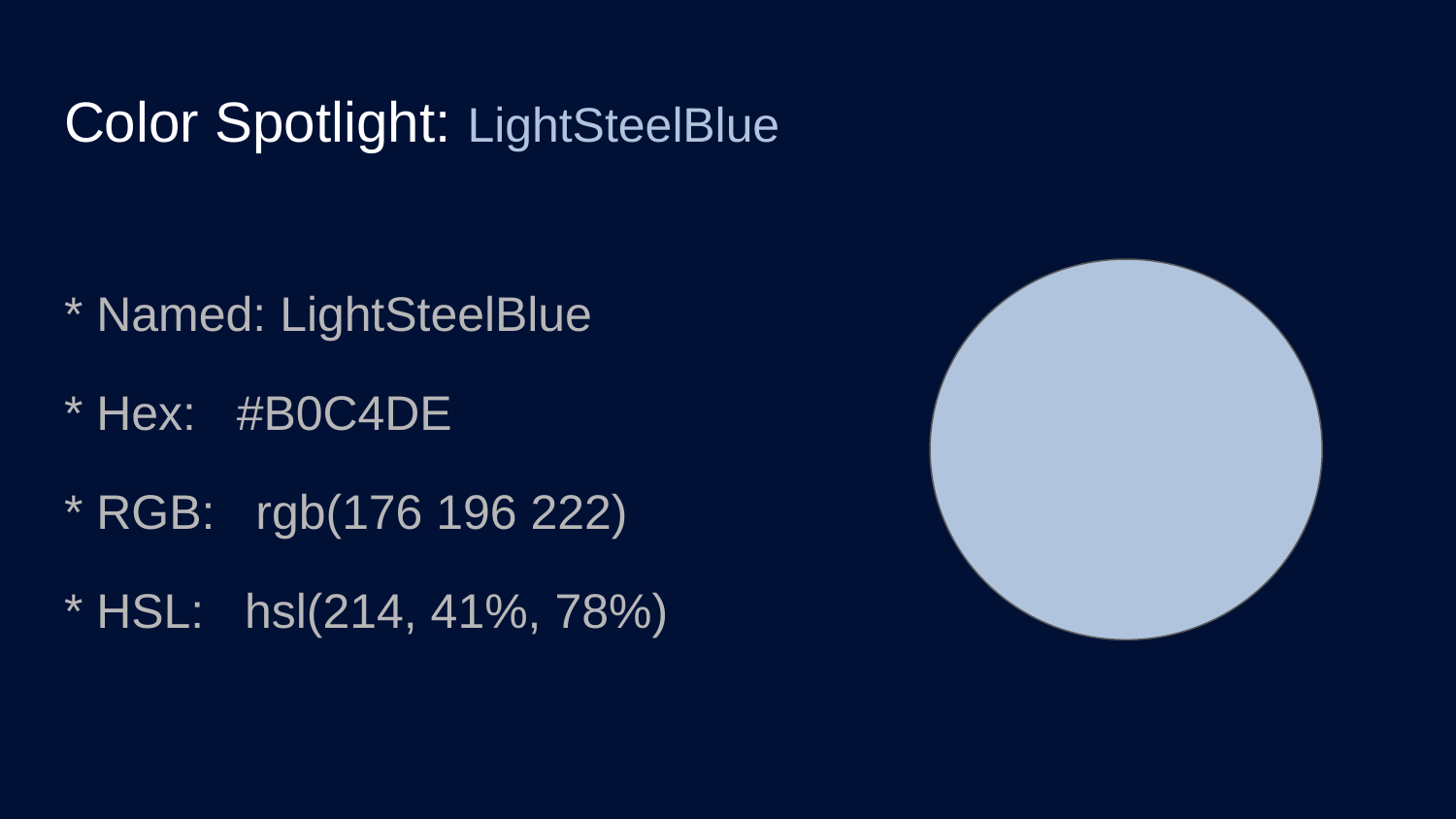

# Color Spotlight: LightSteelBlue
* Named: LightSteelBlue
* Hex:   #B0C4DE
* RGB:   rgb(176 196 222)
* HSL:   hsl(214, 41%, 78%)